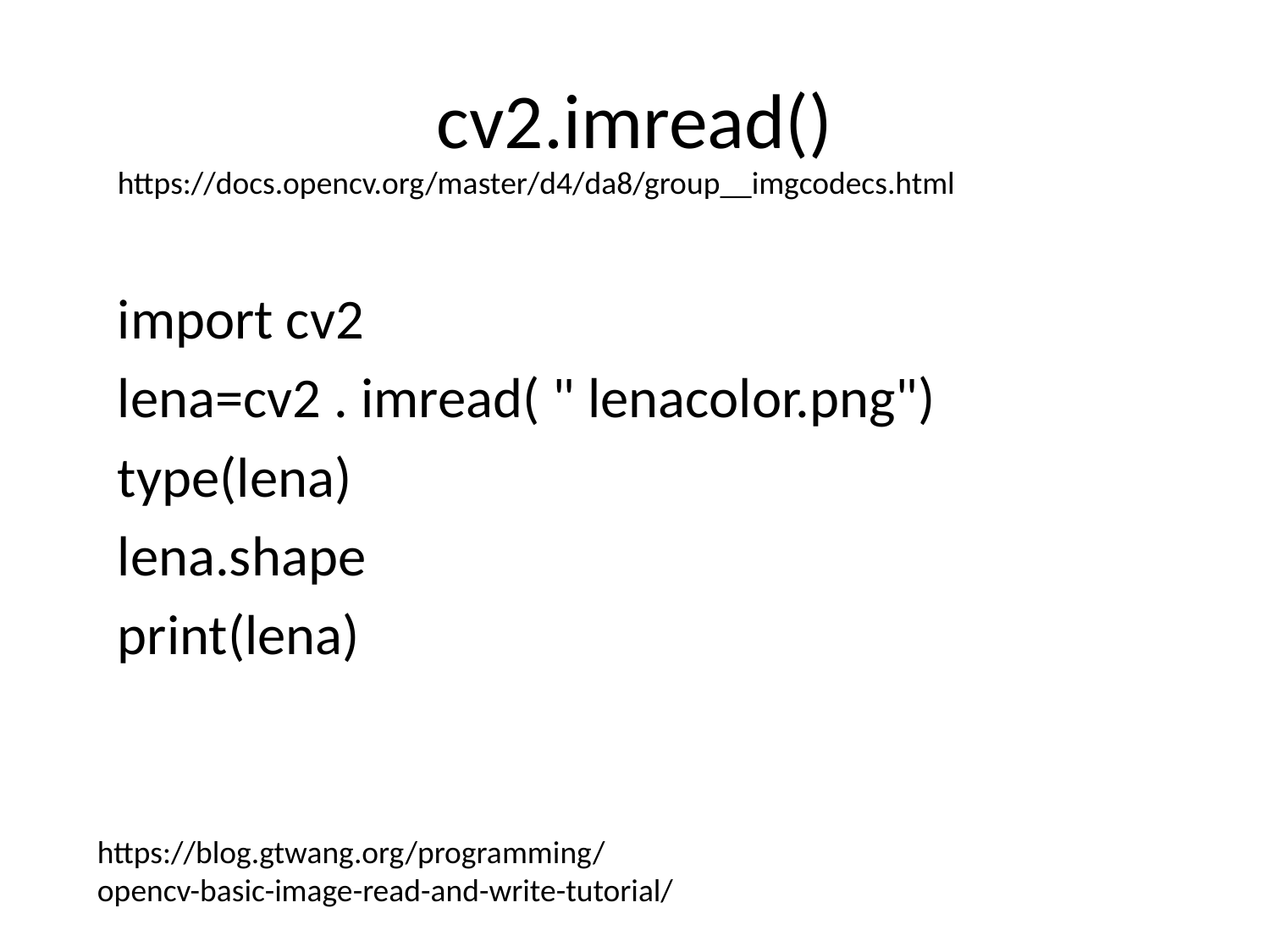

# cv2.imread()
https://docs.opencv.org/master/d4/da8/group__imgcodecs.html
import cv2
lena=cv2 . imread( " lenacolor.png")
type(lena)
lena.shape
print(lena)

https://blog.gtwang.org/programming/opencv-basic-image-read-and-write-tutorial/